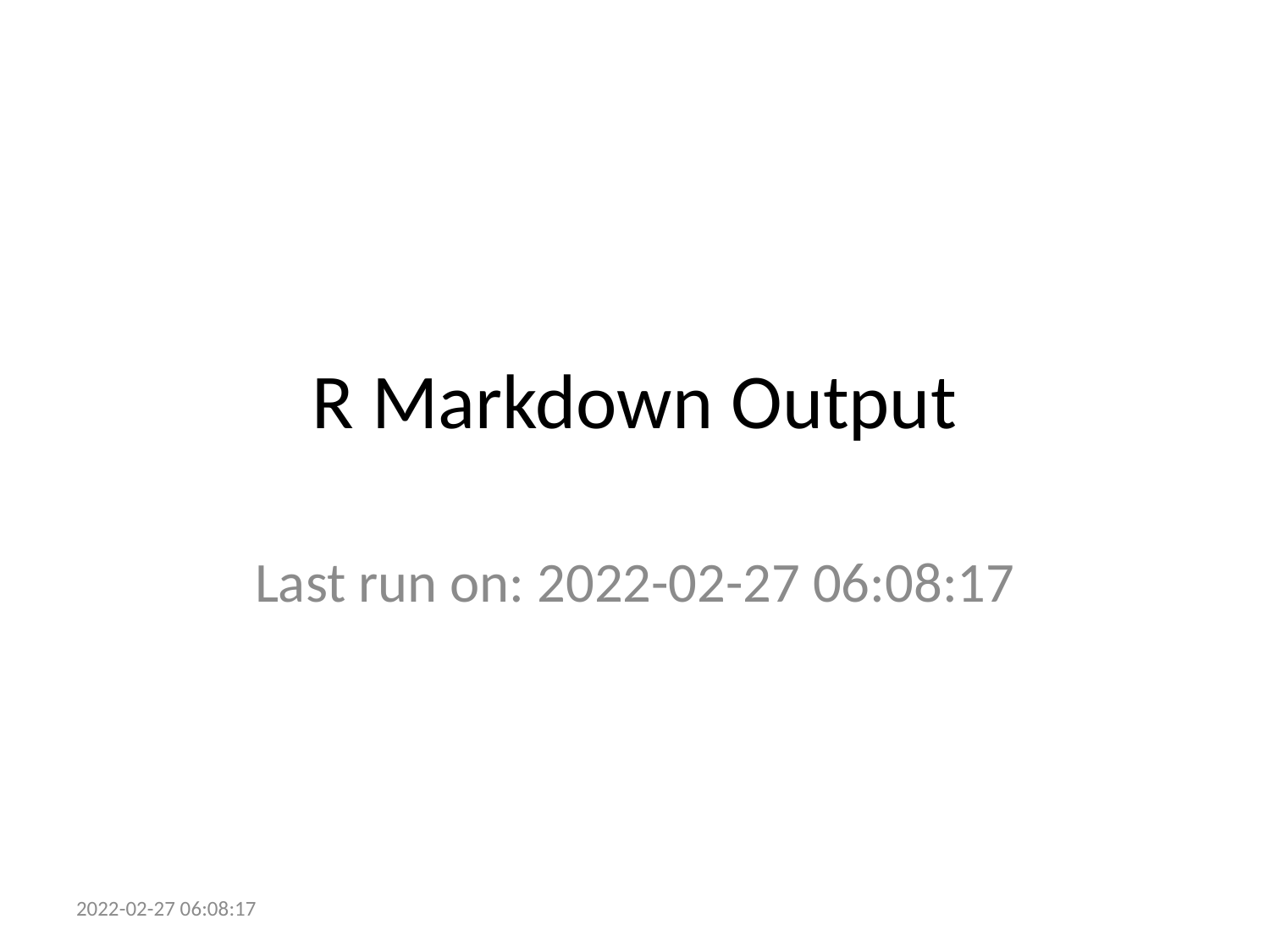

# R Markdown Output
Last run on: 2022-02-27 06:08:17
2022-02-27 06:08:17